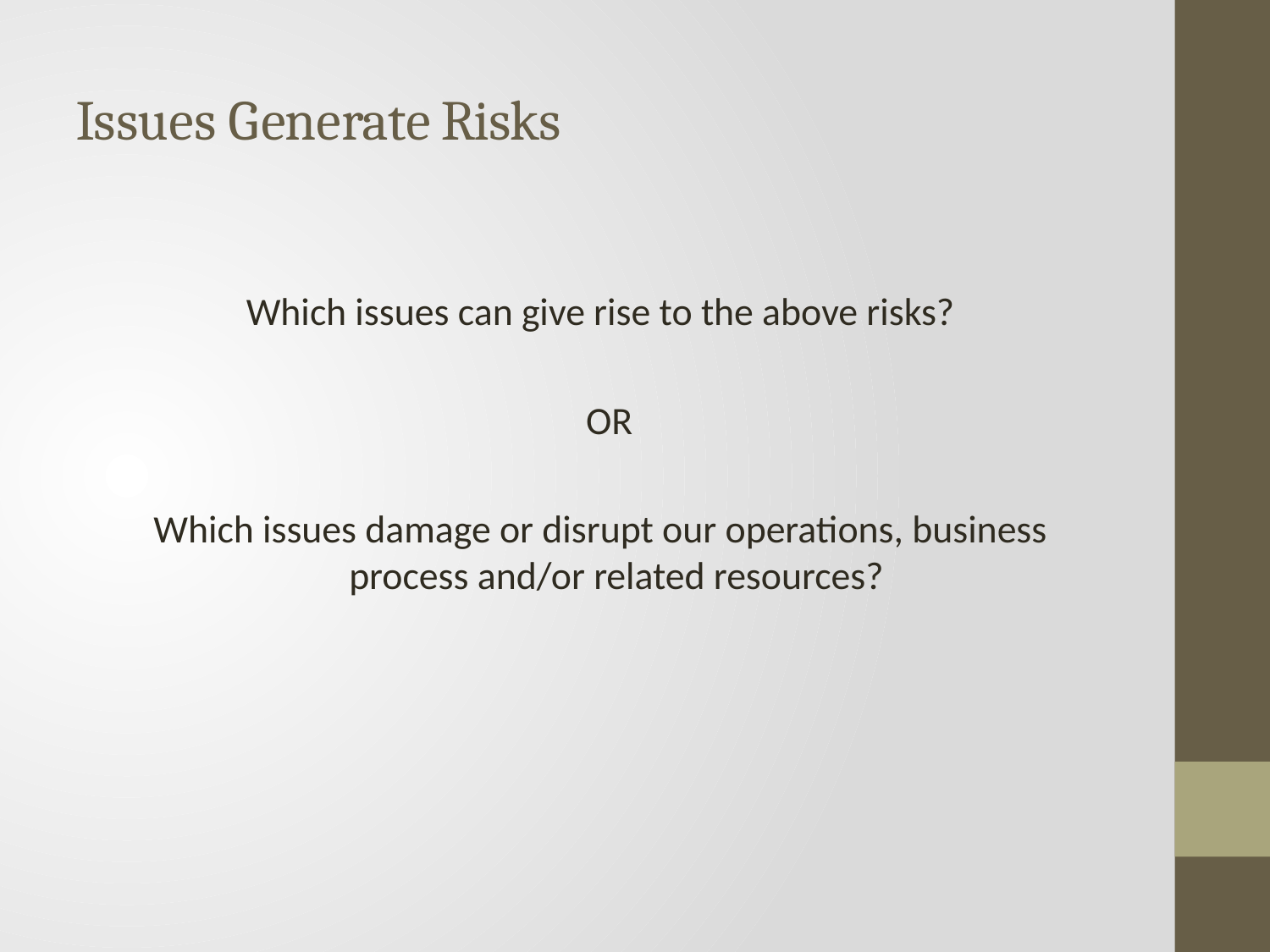

# Issues Generate Risks

Which issues can give rise to the above risks?

   OR

Which issues damage or disrupt our operations, business process and/or related resources?